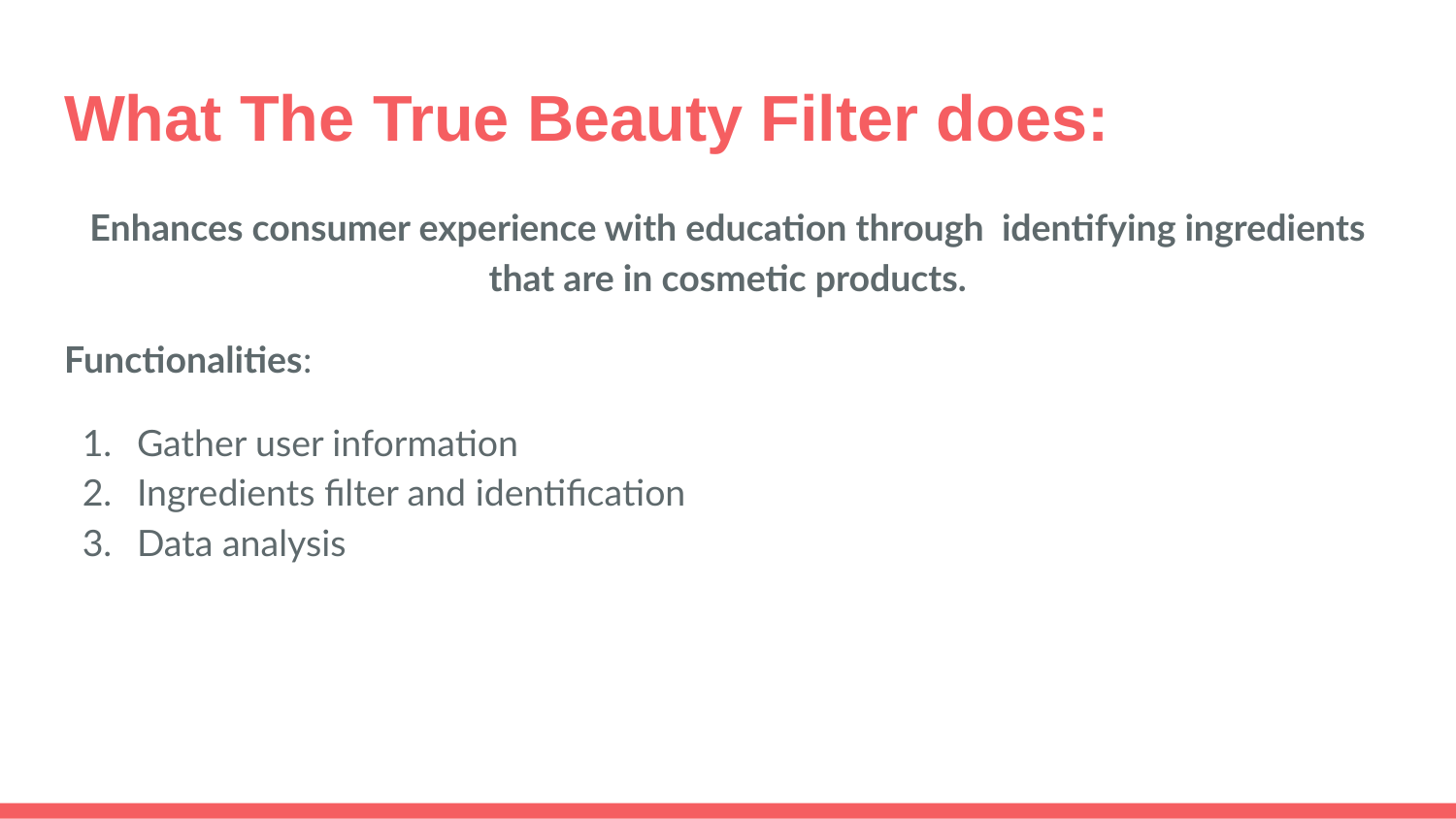

# What The True Beauty Filter does:
Enhances consumer experience with education through  identifying ingredients that are in cosmetic products.
Functionalities:
Gather user information
Ingredients filter and identification
Data analysis